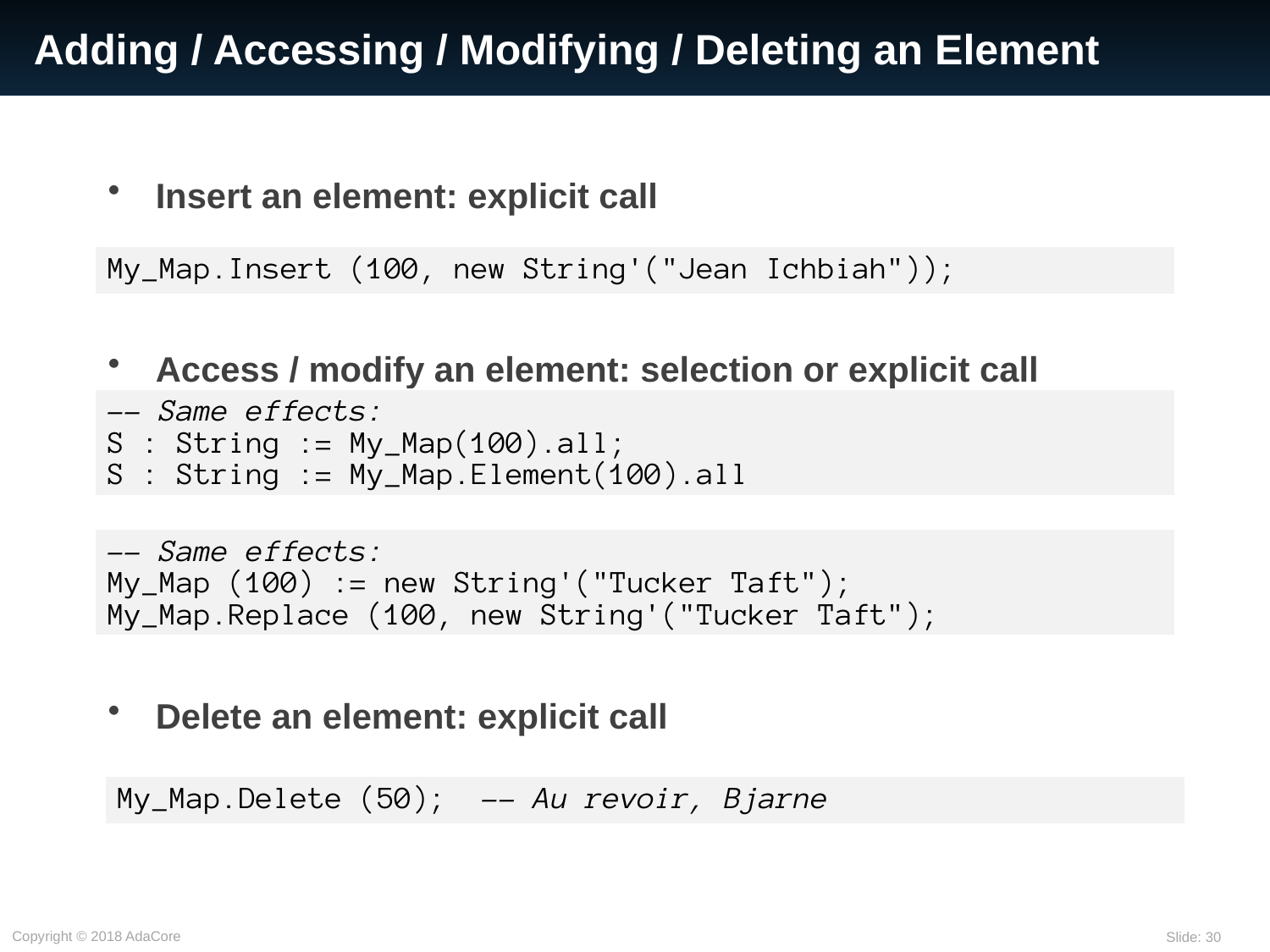

# Adding / Accessing / Modifying / Deleting an Element
Insert an element: explicit call

Access / modify an element: selection or explicit call

Delete an element: explicit call
| My\_Map.Insert (100, new String'("Jean Ichbiah")); |
| --- |
| -- Same effects: S : String := My\_Map(100).all; S : String := My\_Map.Element(100).all |
| --- |
| -- Same effects: My\_Map (100) := new String'("Tucker Taft"); My\_Map.Replace (100, new String'("Tucker Taft"); |
| --- |
| My\_Map.Delete (50); -- Au revoir, Bjarne |
| --- |